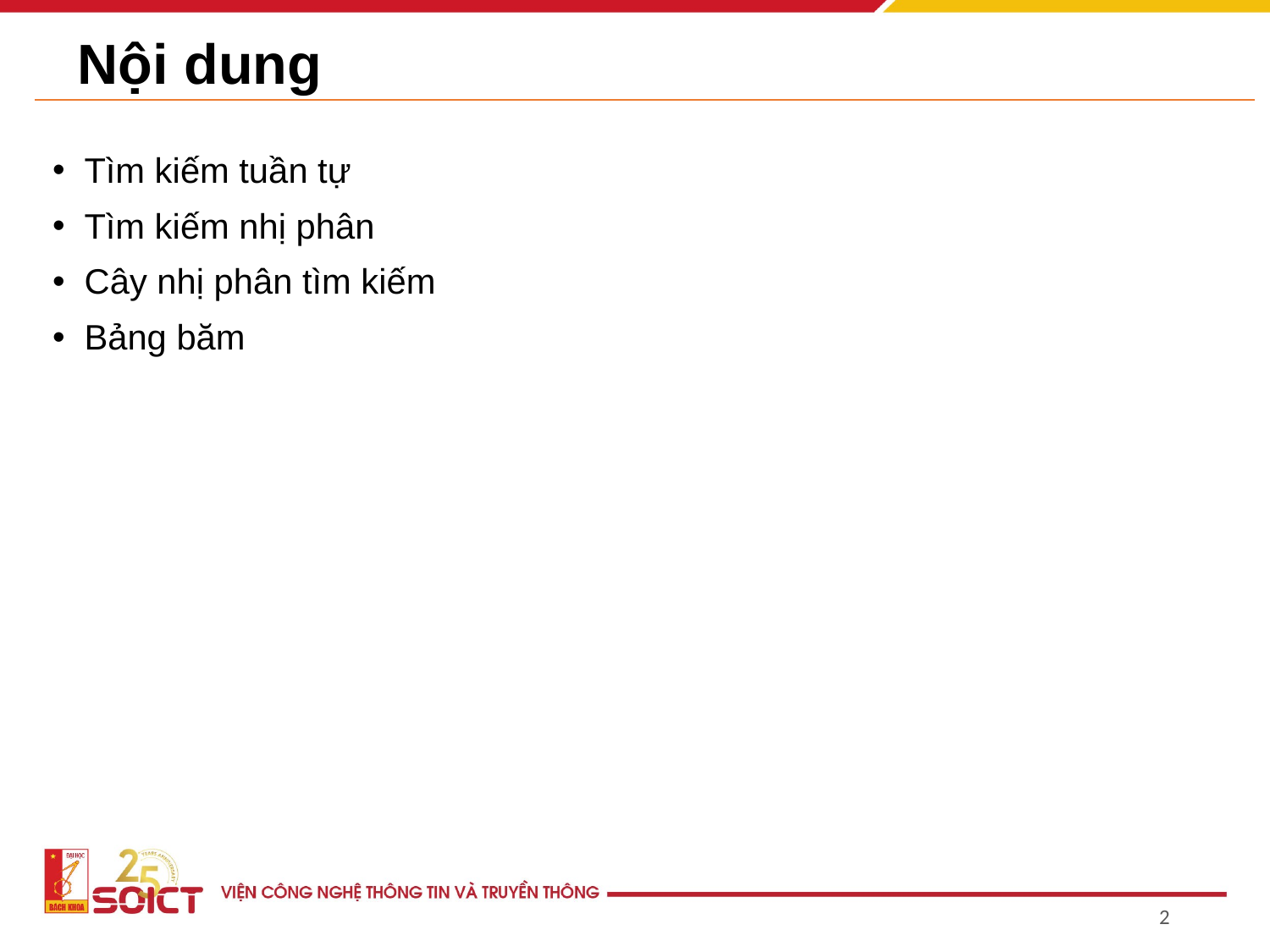

# Nội dung
Tìm kiếm tuần tự
Tìm kiếm nhị phân
Cây nhị phân tìm kiếm
Bảng băm

2